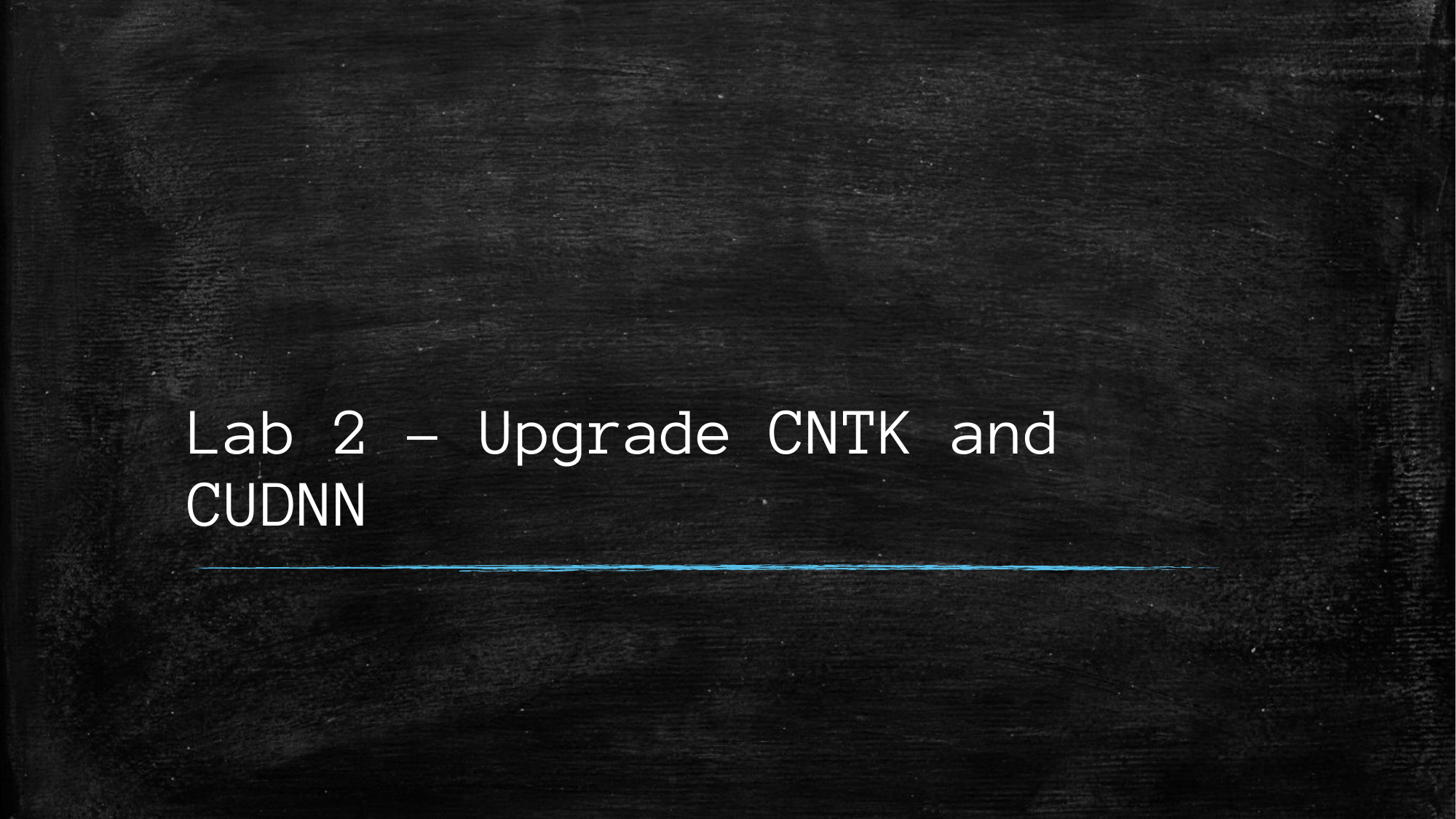

# Lab 2 – Upgrade CNTK and CUDNN